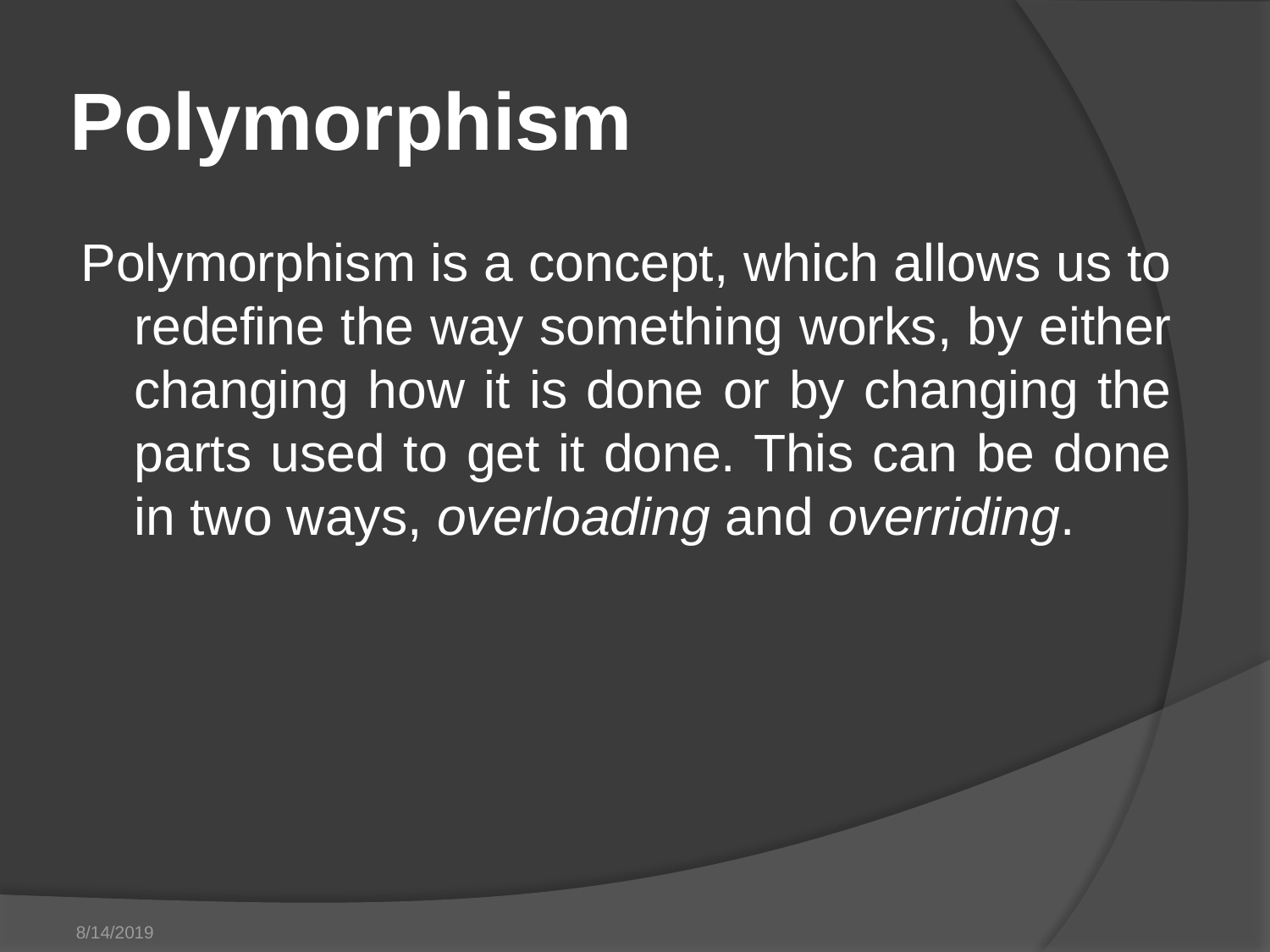

# Polymorphism
Polymorphism is a concept, which allows us to redefine the way something works, by either changing how it is done or by changing the parts used to get it done. This can be done in two ways, overloading and overriding.

8/14/2019